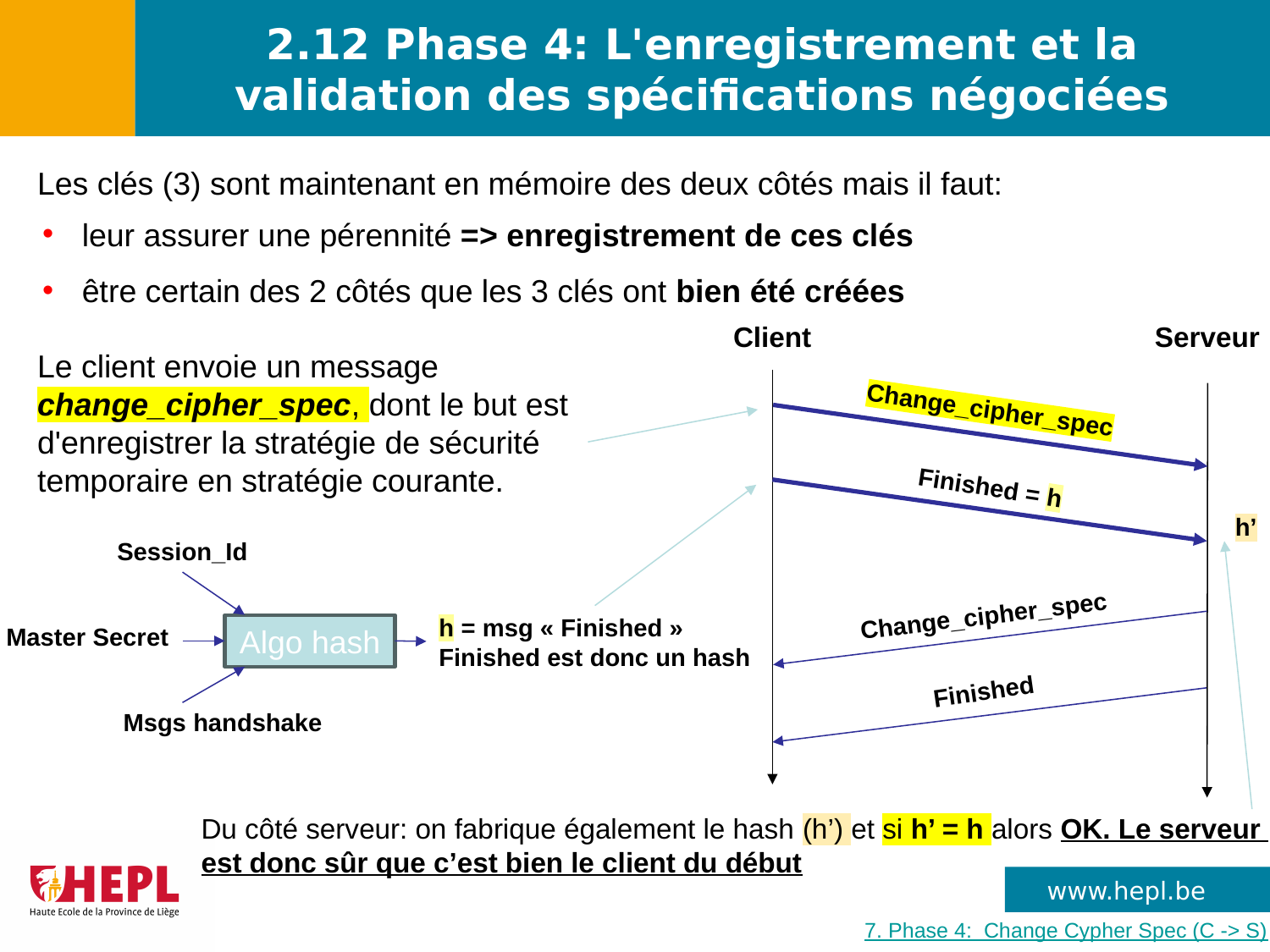

# 2.12 Phase 4: L'enregistrement et la validation des spécifications négociées
Les clés (3) sont maintenant en mémoire des deux côtés mais il faut:
leur assurer une pérennité => enregistrement de ces clés
être certain des 2 côtés que les 3 clés ont bien été créées
Serveur
Client
Le client envoie un message change_cipher_spec, dont le but est d'enregistrer la stratégie de sécurité temporaire en stratégie courante.
Change_cipher_spec
Finished = h
h’
Session_Id
Change_cipher_spec
h = msg « Finished »
Finished est donc un hash
Algo hash
Master Secret
Finished
Msgs handshake
Du côté serveur: on fabrique également le hash (h’) et si h’ = h alors OK. Le serveur
est donc sûr que c’est bien le client du début
7. Phase 4:  Change Cypher Spec (C -> S)